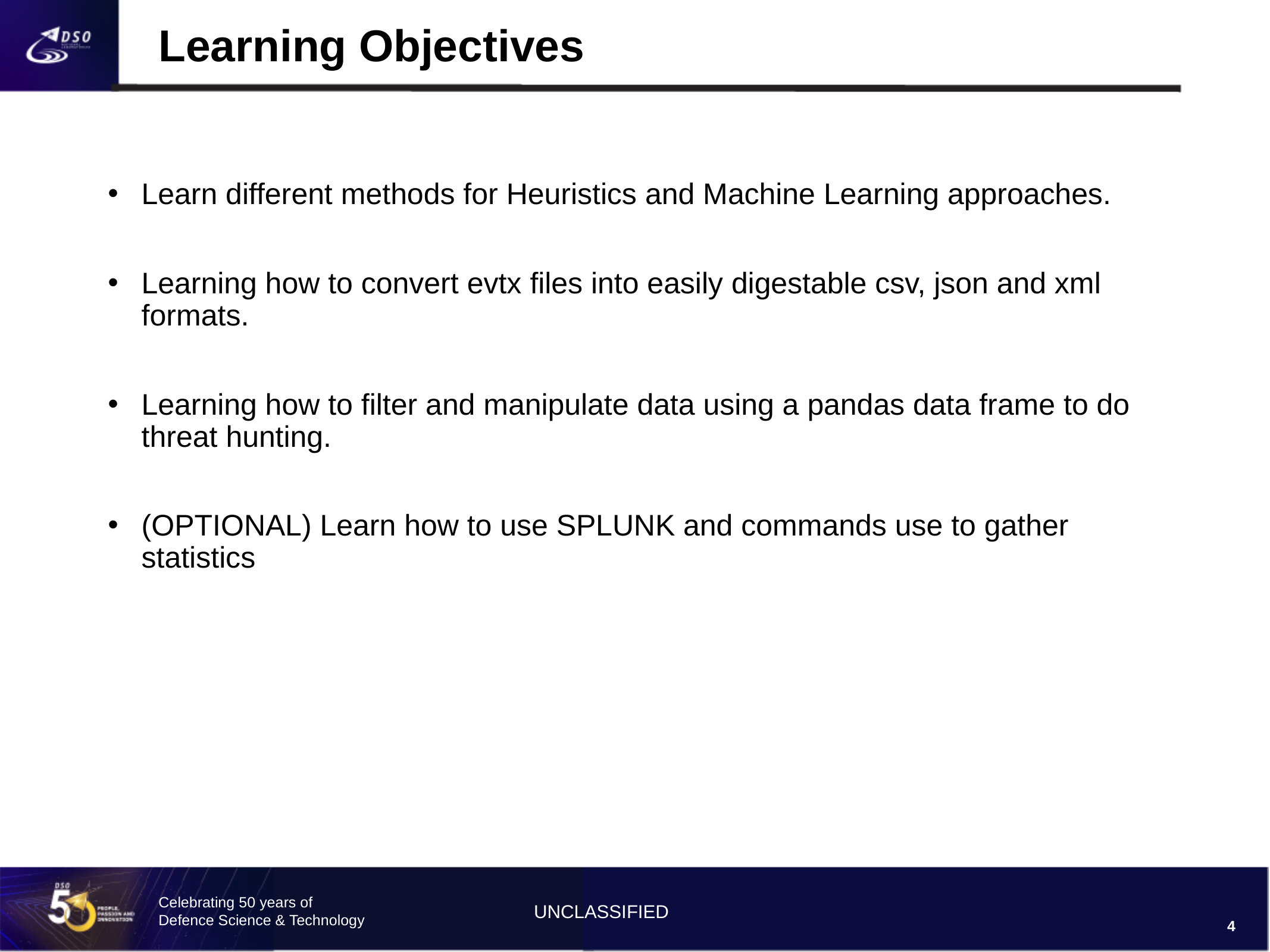

# Learning Objectives
Learn different methods for Heuristics and Machine Learning approaches.

Learning how to convert evtx files into easily digestable csv, json and xml formats.

Learning how to filter and manipulate data using a pandas data frame to do threat hunting.

(OPTIONAL) Learn how to use SPLUNK and commands use to gather statistics

4